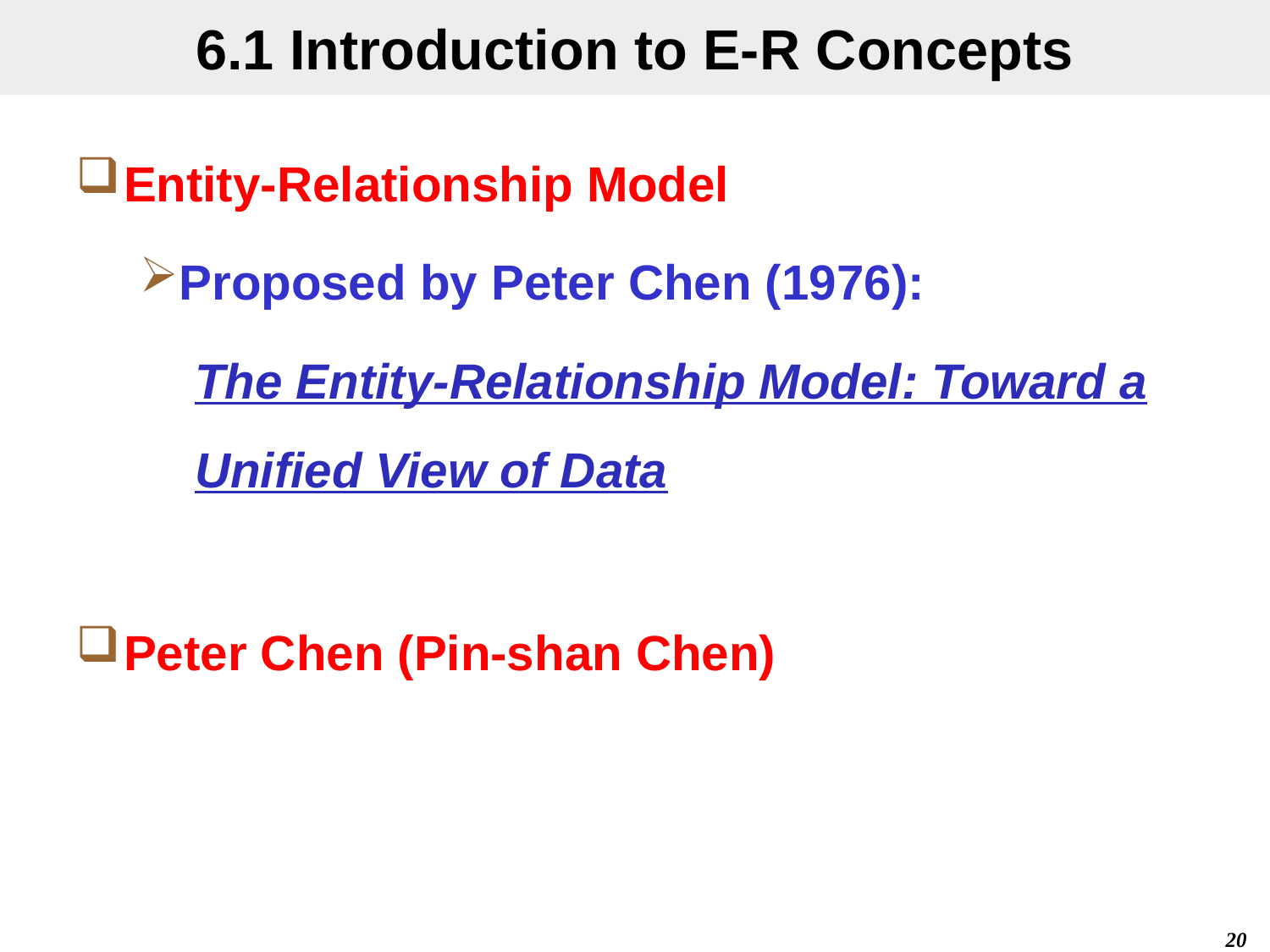

# 6.1 Introduction to E-R Concepts
Entity-Relationship Model
Proposed by Peter Chen (1976):
The Entity-Relationship Model: Toward a Unified View of Data

Peter Chen (Pin-shan Chen)

20